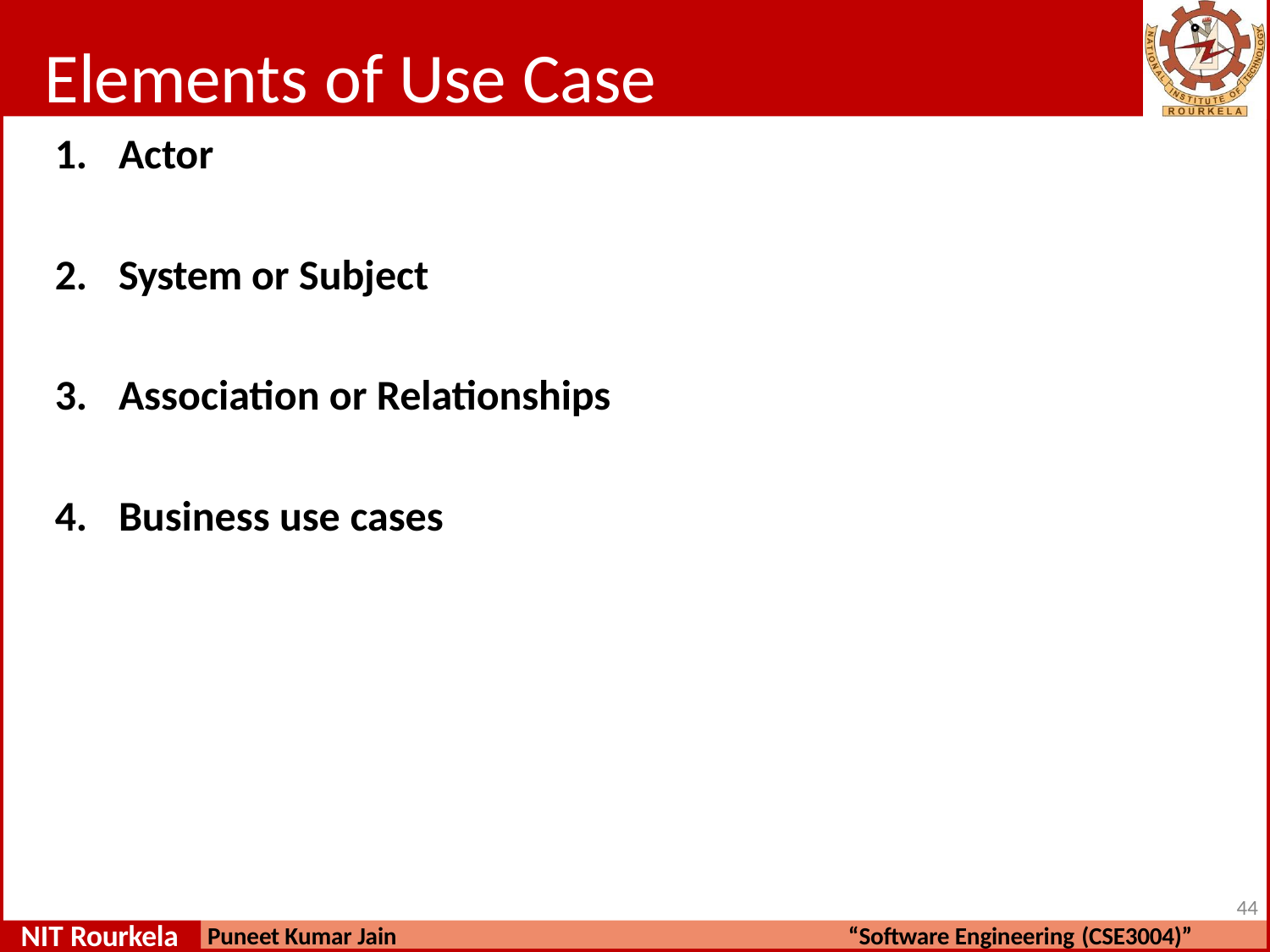

# Elements of Use Case
Actor

System or Subject

Association or Relationships

Business use cases
44
NIT Rourkela
Puneet Kumar Jain
“Software Engineering (CSE3004)”